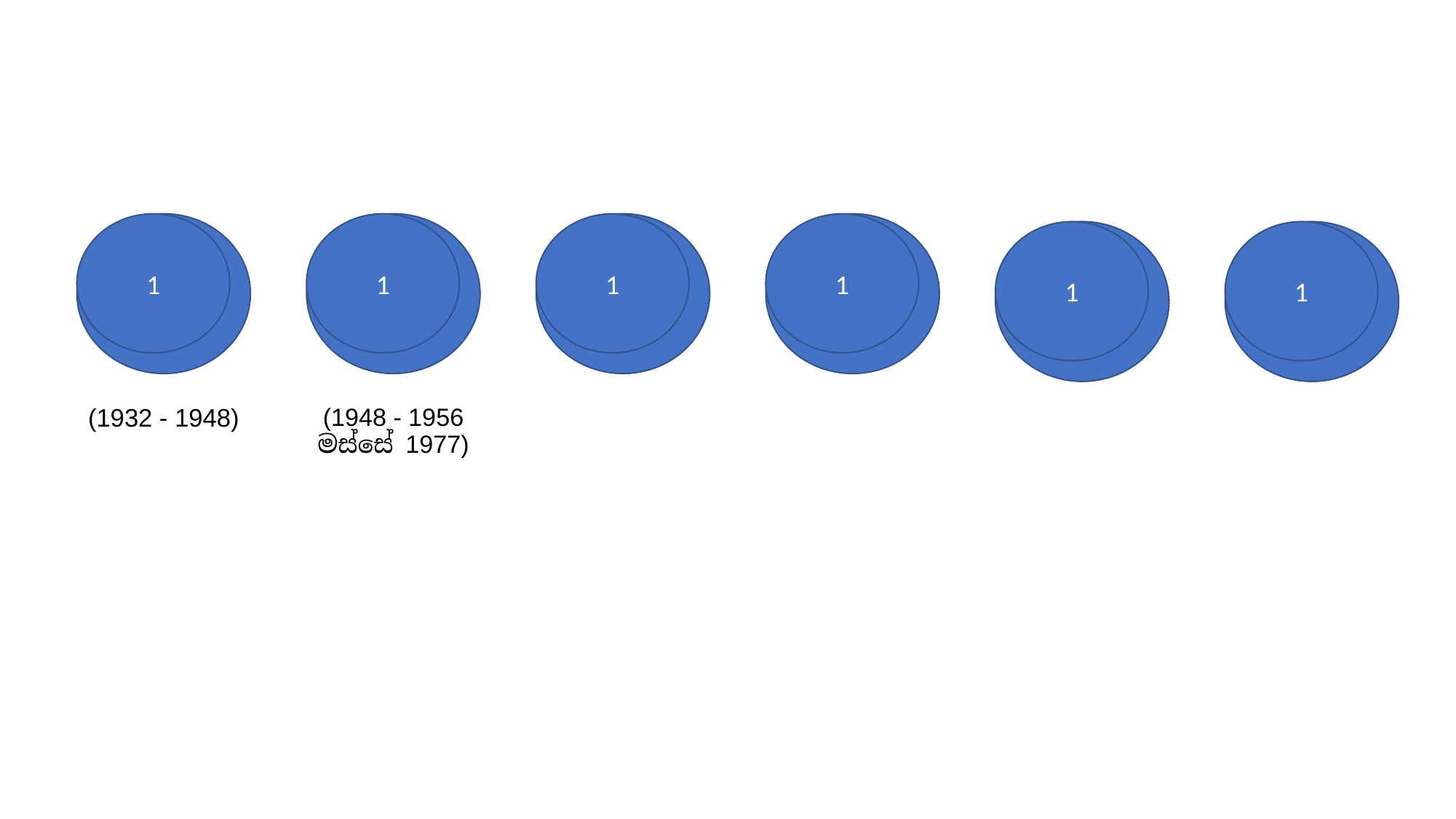

1

1

1

1

1

1
(1948 - 1956 මස්සේ 1977)

(1932 - 1948)